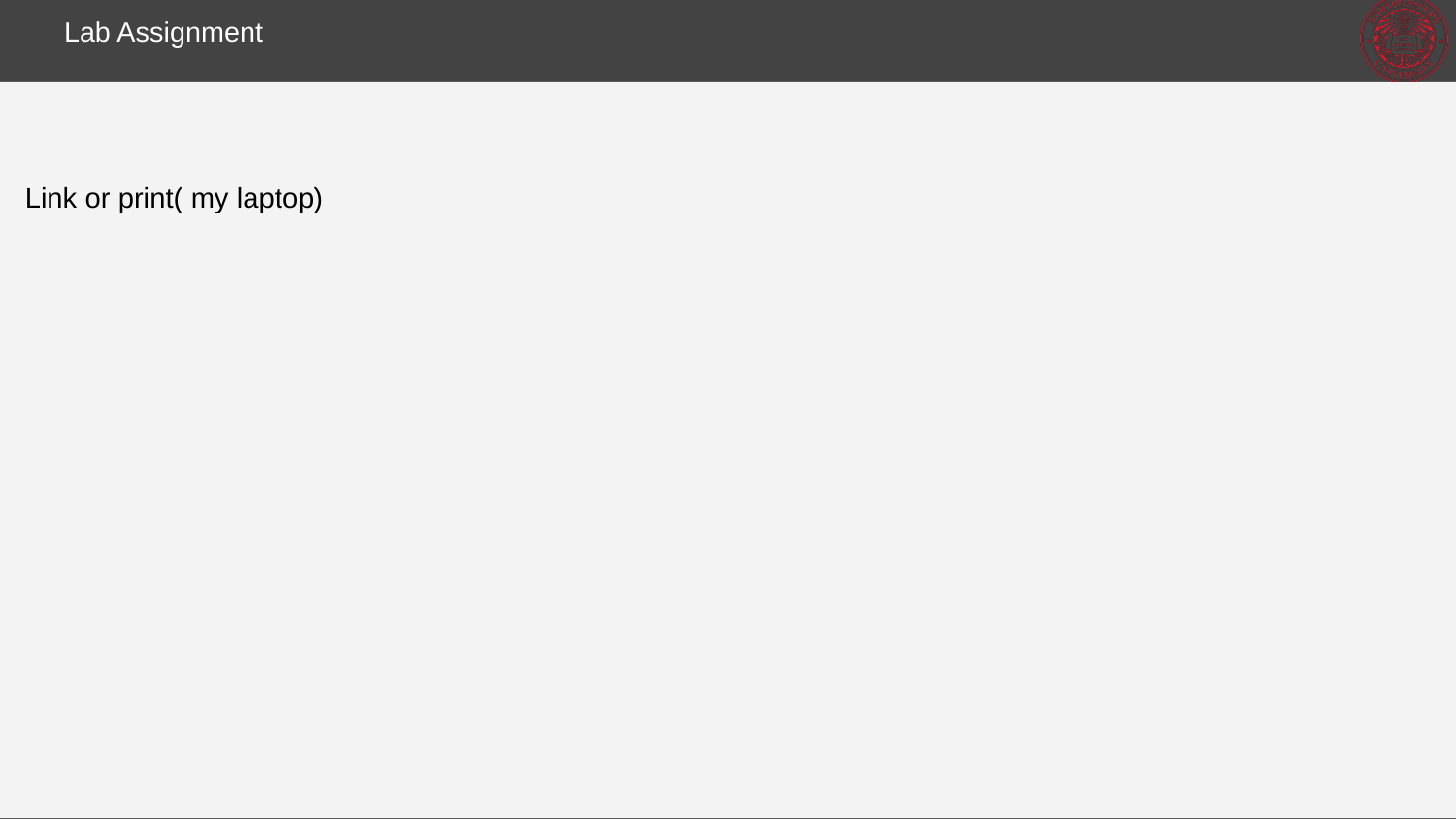

# Lab Assignment

Link or print( my laptop)